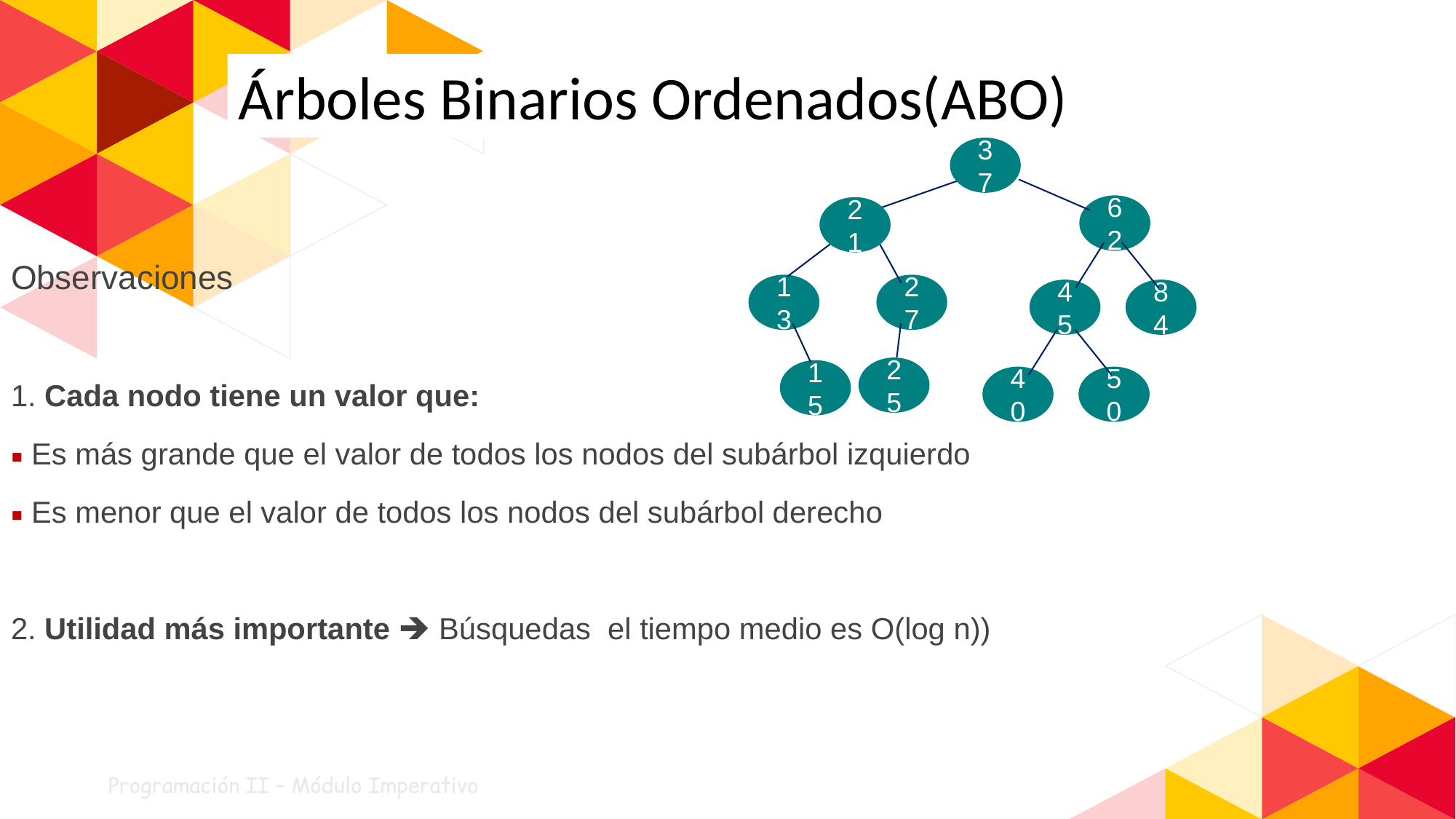

Árboles Binarios Ordenados(ABO)
37
62
21
13
27
45
84
25
15
40
50
Observaciones

1. Cada nodo tiene un valor que:
 Es más grande que el valor de todos los nodos del subárbol izquierdo
 Es menor que el valor de todos los nodos del subárbol derecho

2. Utilidad más importante 🡺 Búsquedas  el tiempo medio es O(log n))